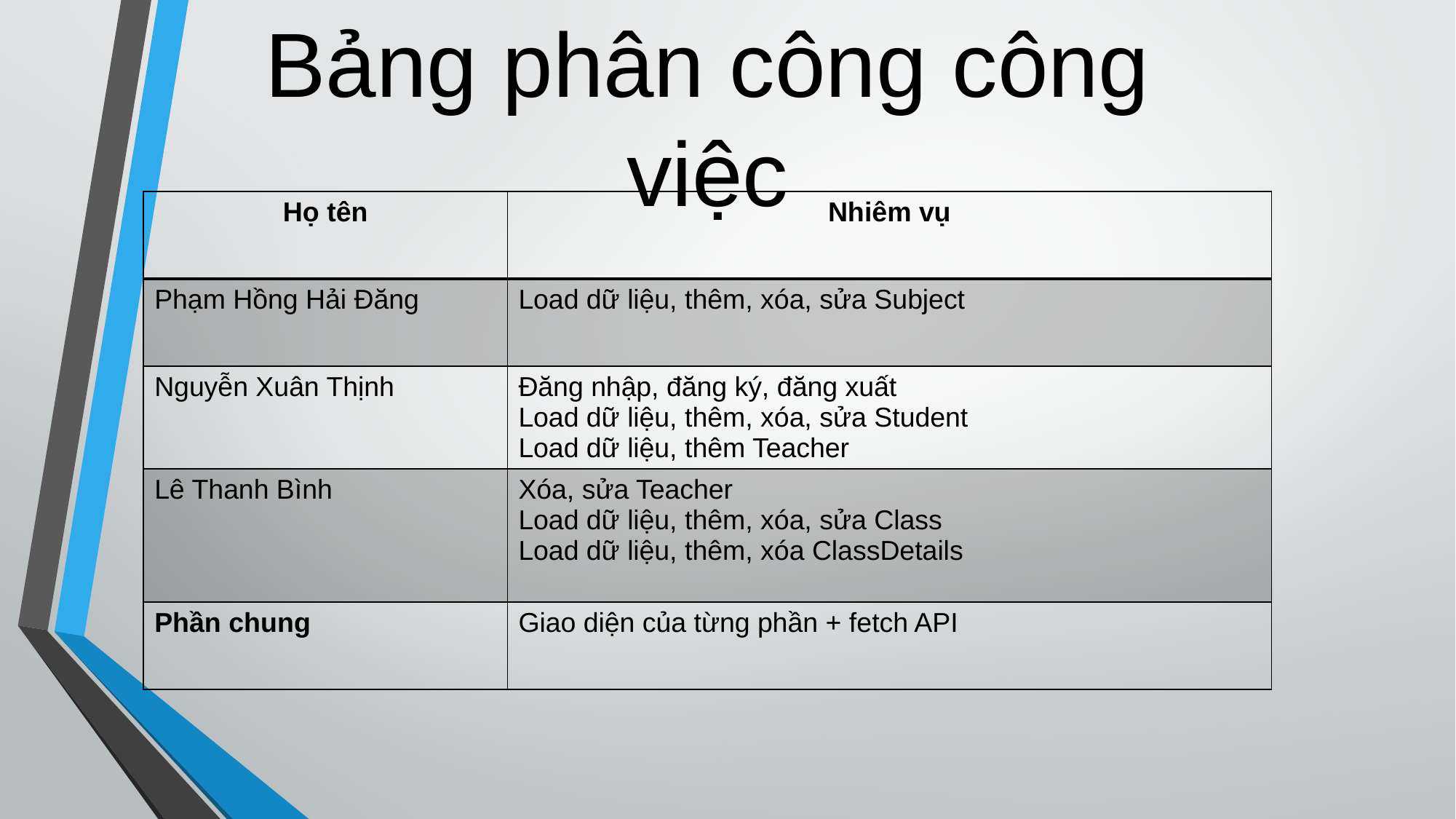

# Bảng phân công công việc
| Họ tên | Nhiêm vụ |
| --- | --- |
| Phạm Hồng Hải Đăng | Load dữ liệu, thêm, xóa, sửa Subject |
| Nguyễn Xuân Thịnh | Đăng nhập, đăng ký, đăng xuất Load dữ liệu, thêm, xóa, sửa Student Load dữ liệu, thêm Teacher |
| Lê Thanh Bình | Xóa, sửa Teacher Load dữ liệu, thêm, xóa, sửa Class Load dữ liệu, thêm, xóa ClassDetails |
| Phần chung | Giao diện của từng phần + fetch API |